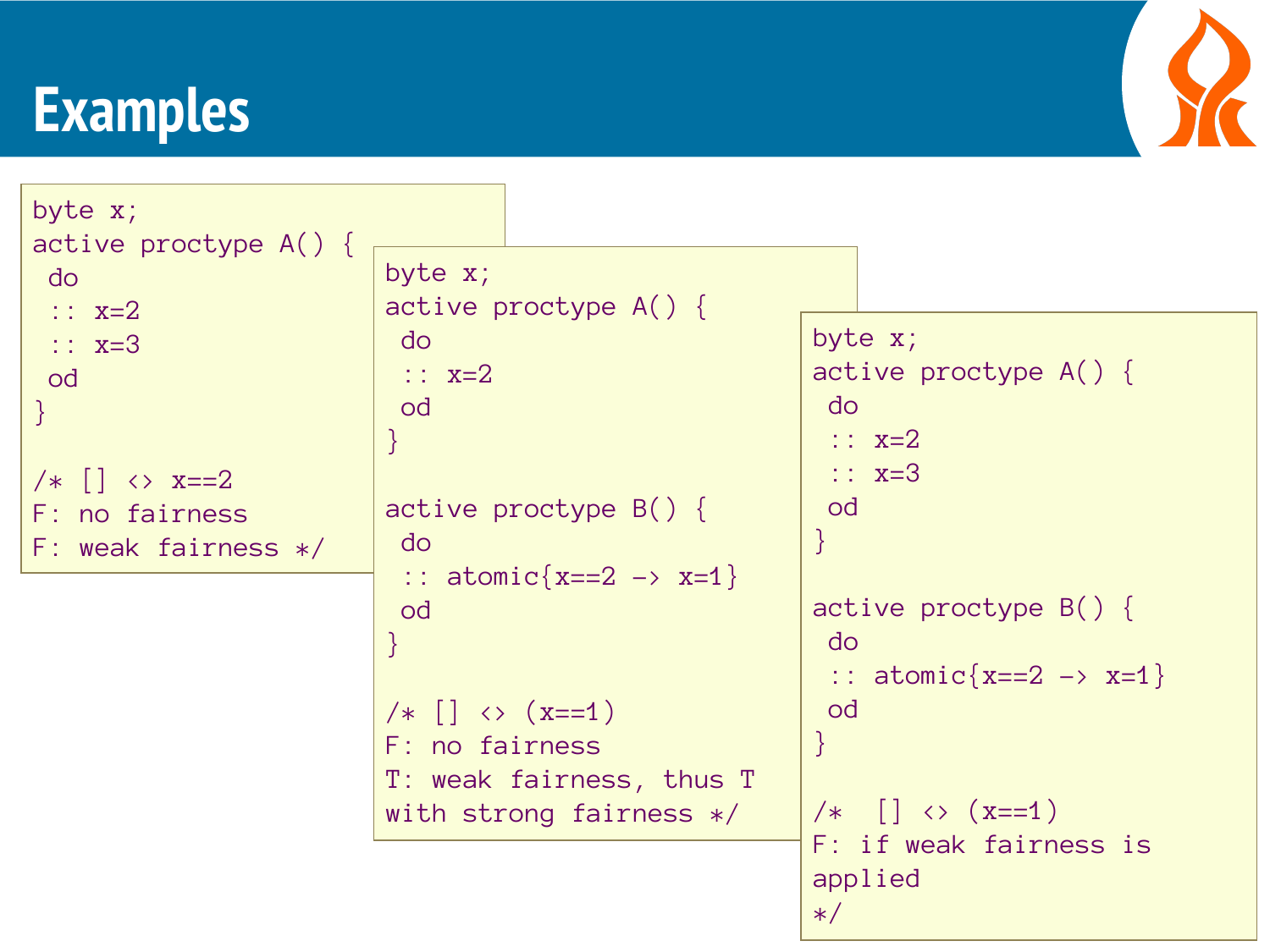

# Examples
byte x;
active proctype A() {
 do
 :: x=2
 :: x=3
 od
}

/* [] <> x==2
F: no fairness
F: weak fairness */
byte x;
active proctype A() {
 do
 :: x=2
 od
}

active proctype B() {
 do
 :: atomic{x==2 -> x=1}
 od
}

/* [] <> (x==1)
F: no fairness
T: weak fairness, thus T
with strong fairness */
byte x;
active proctype A() {
 do
 :: x=2
 :: x=3
 od
}

active proctype B() {
 do
 :: atomic{x==2 -> x=1}
 od
}

/*  [] <> (x==1)
F: if weak fairness is applied
*/